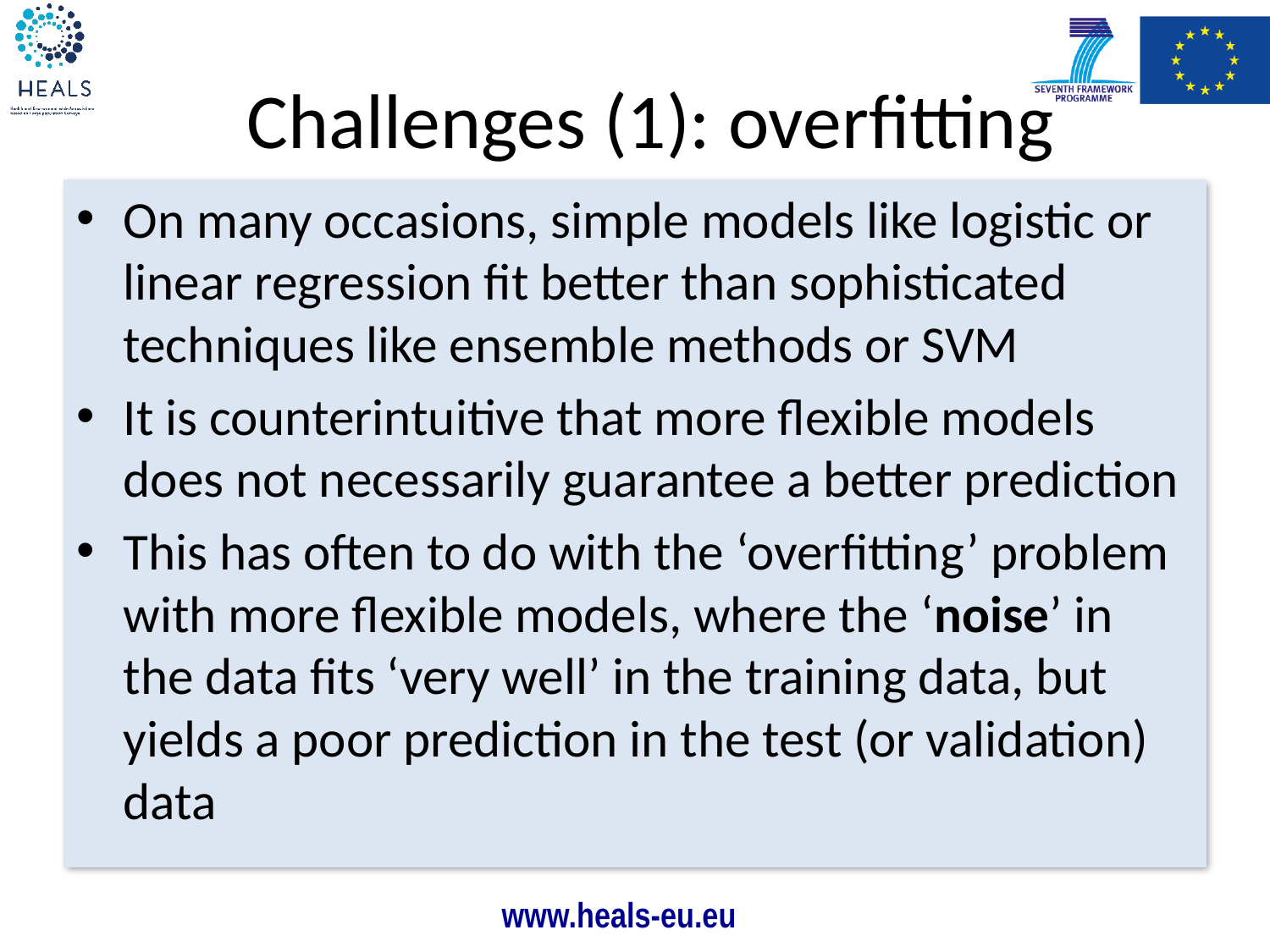

# Challenges (1): overfitting
On many occasions, simple models like logistic or linear regression fit better than sophisticated techniques like ensemble methods or SVM
It is counterintuitive that more flexible models does not necessarily guarantee a better prediction
This has often to do with the ‘overfitting’ problem with more flexible models, where the ‘noise’ in the data fits ‘very well’ in the training data, but yields a poor prediction in the test (or validation) data